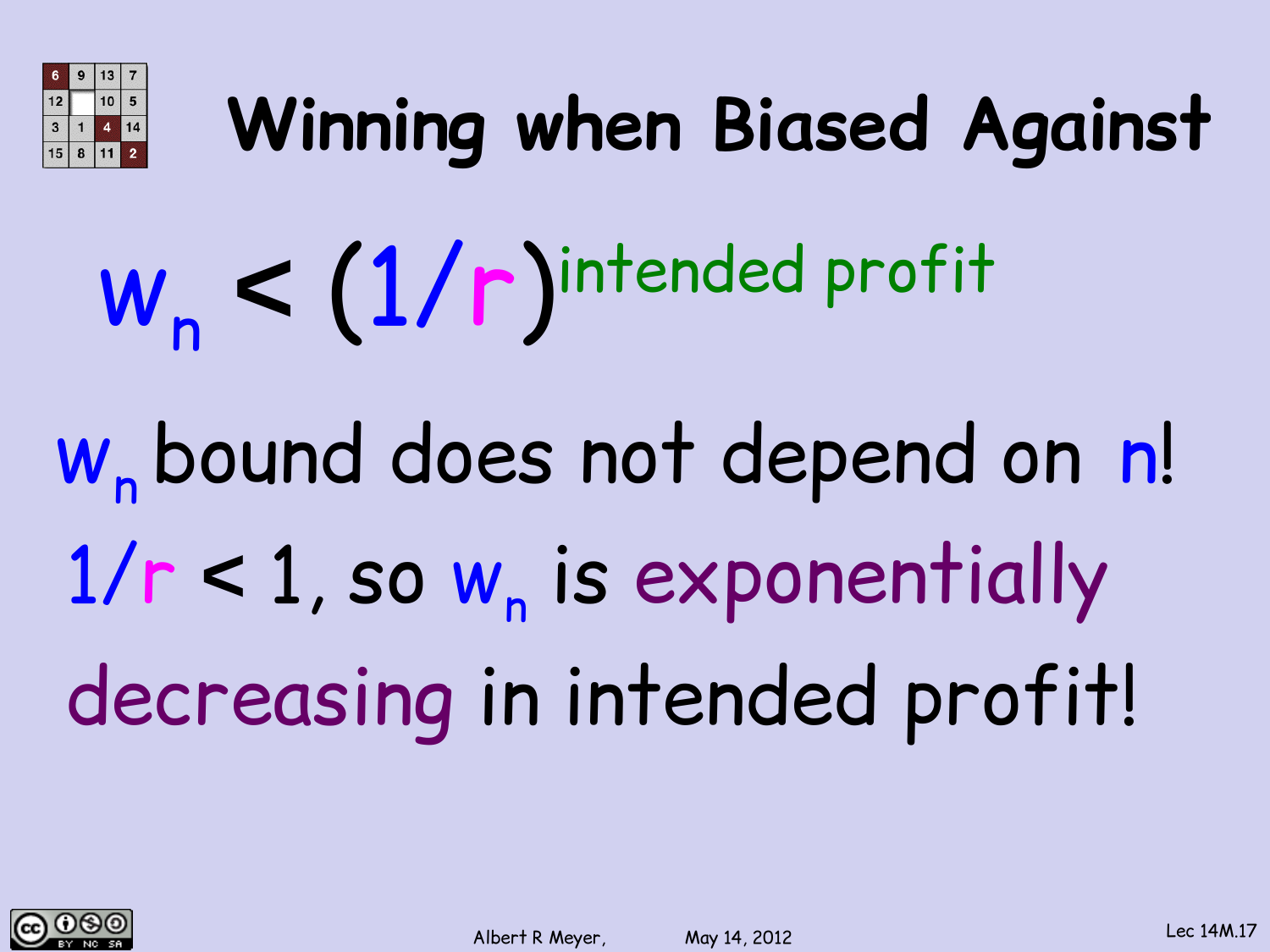

# Winning when Biased Against
wn < (1/r)intended profit
wn bound does not depend on n!
1/r < 1, so wn is exponentially
decreasing in intended profit!
Lec 14M.17

Albert R Meyer,               May 14, 2012